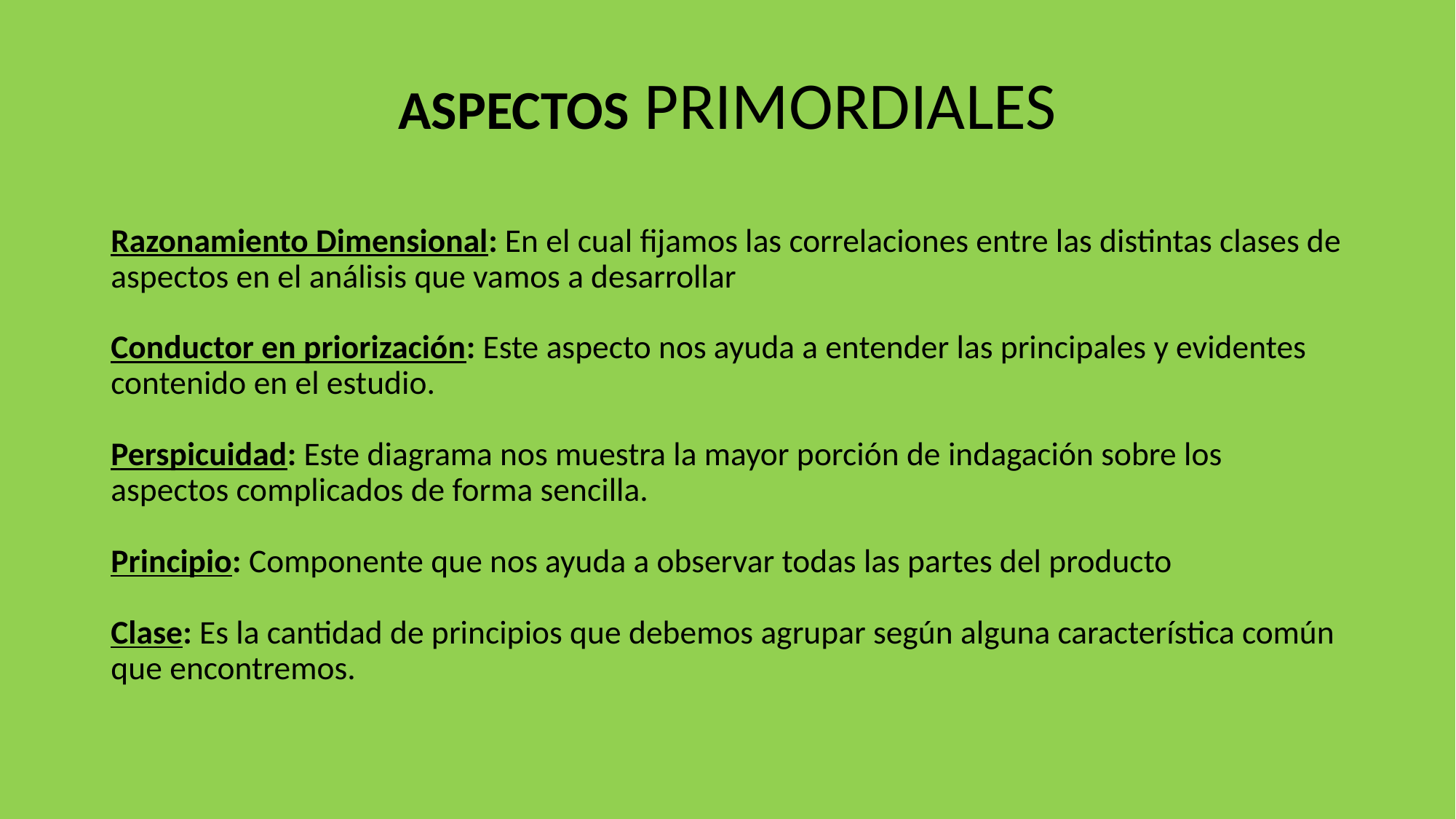

# ASPECTOS PRIMORDIALES
Razonamiento Dimensional: En el cual fijamos las correlaciones entre las distintas clases de aspectos en el análisis que vamos a desarrollar
Conductor en priorización: Este aspecto nos ayuda a entender las principales y evidentes contenido en el estudio.
Perspicuidad: Este diagrama nos muestra la mayor porción de indagación sobre los aspectos complicados de forma sencilla.
Principio: Componente que nos ayuda a observar todas las partes del producto
Clase: Es la cantidad de principios que debemos agrupar según alguna característica común que encontremos.